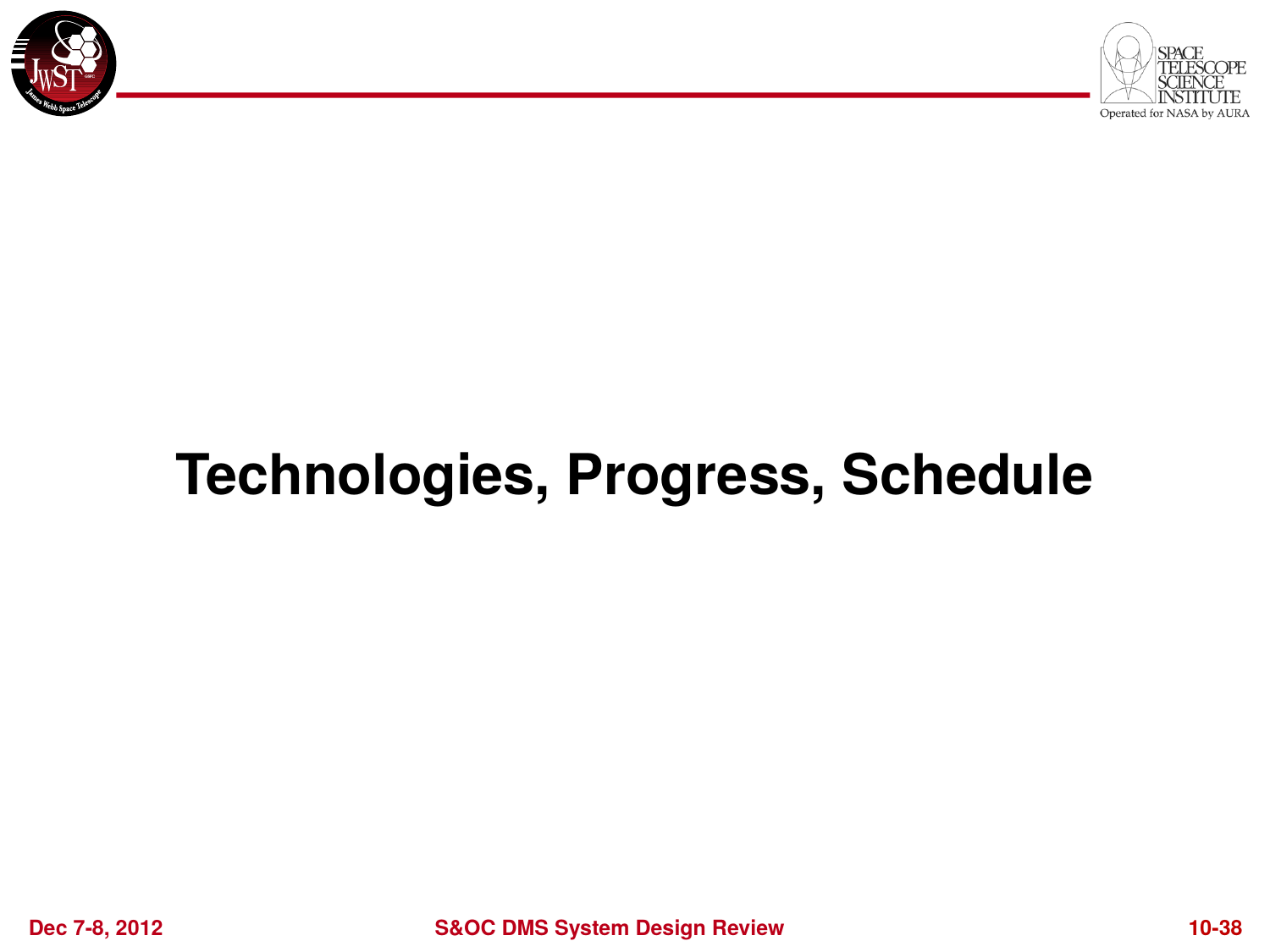

Technologies, Progress, Schedule
# Conclusion divider
10-38

Dec 7-8, 2012
S&OC DMS System Design Review